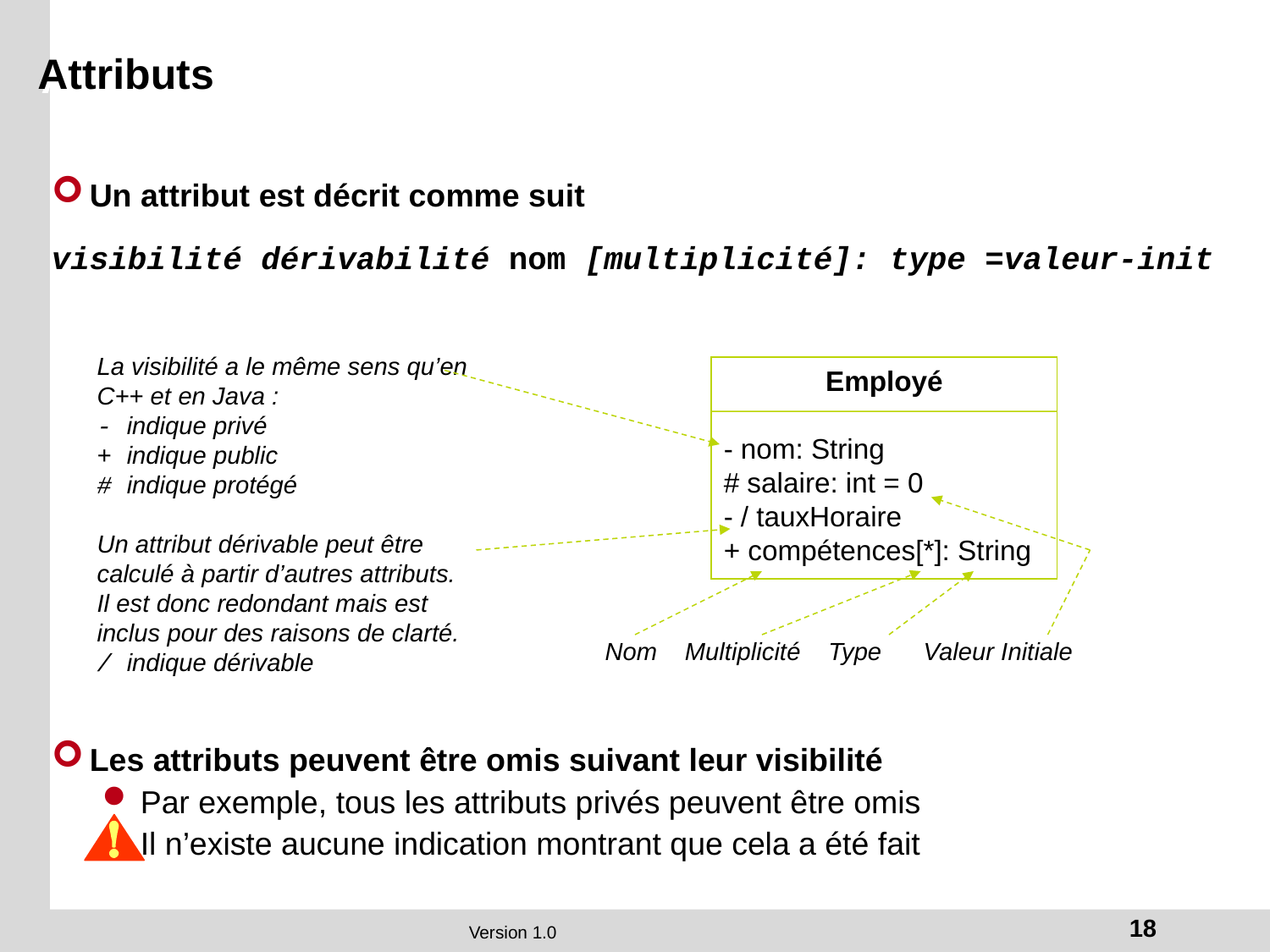

# Attributs
Un attribut est décrit comme suit
visibilité dérivabilité nom [multiplicité]: type =valeur-init

Les attributs peuvent être omis suivant leur visibilité
Par exemple, tous les attributs privés peuvent être omis
Il n’existe aucune indication montrant que cela a été fait

La visibilité a le même sens qu’en C++ et en Java :
- indique privé
+ indique public
# indique protégé
Un attribut dérivable peut être calculé à partir d’autres attributs. Il est donc redondant mais est inclus pour des raisons de clarté.
/ indique dérivable
Employé

- nom: String
# salaire: int = 0
- / tauxHoraire
+ compétences[*]: String

Nom    Multiplicité    Type      Valeur Initiale